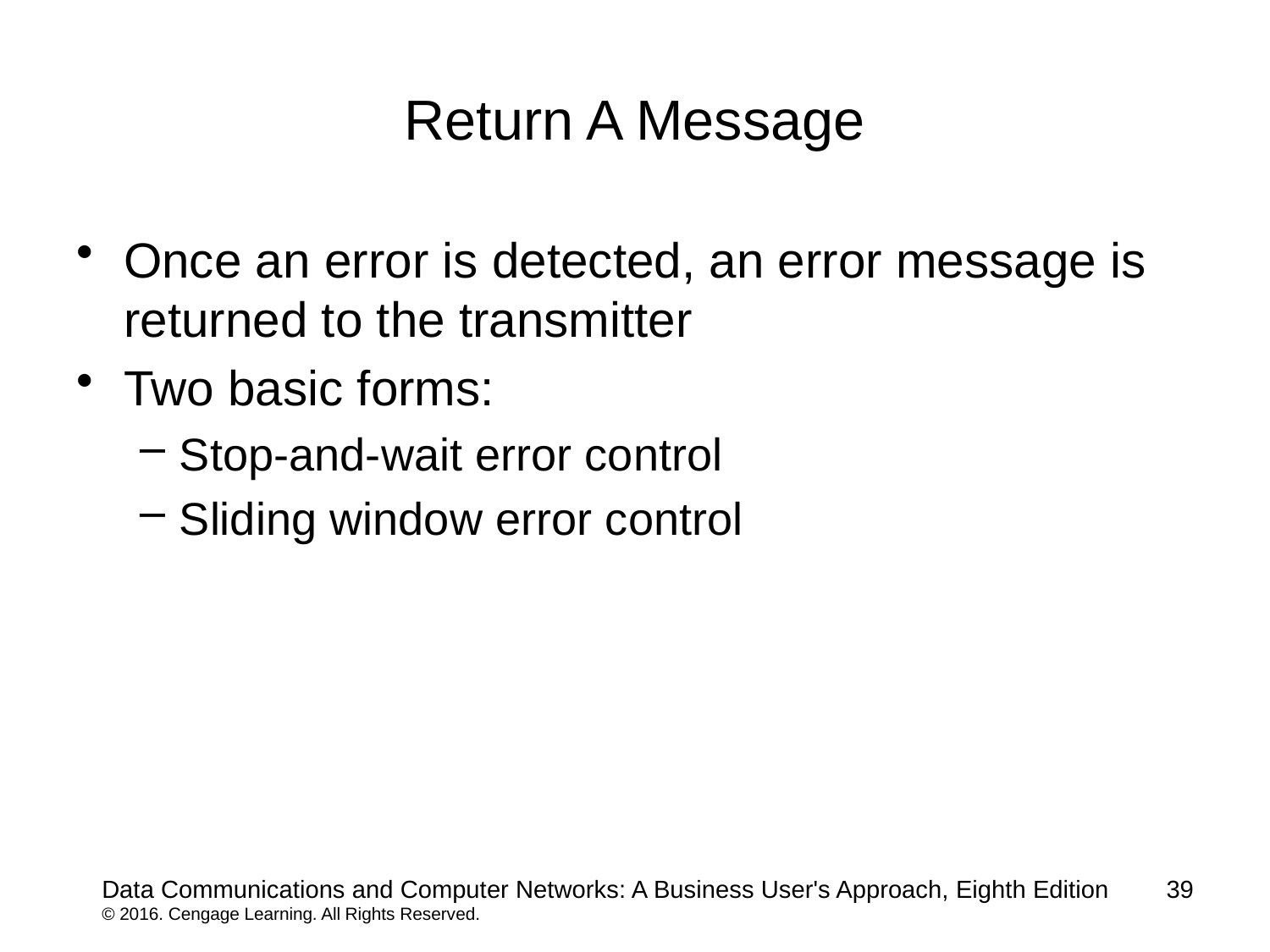

# Return A Message

Once an error is detected, an error message is returned to the transmitter
Two basic forms:
Stop-and-wait error control
Sliding window error control

Data Communications and Computer Networks: A Business User's Approach, Eighth Edition
© 2016. Cengage Learning. All Rights Reserved.

39